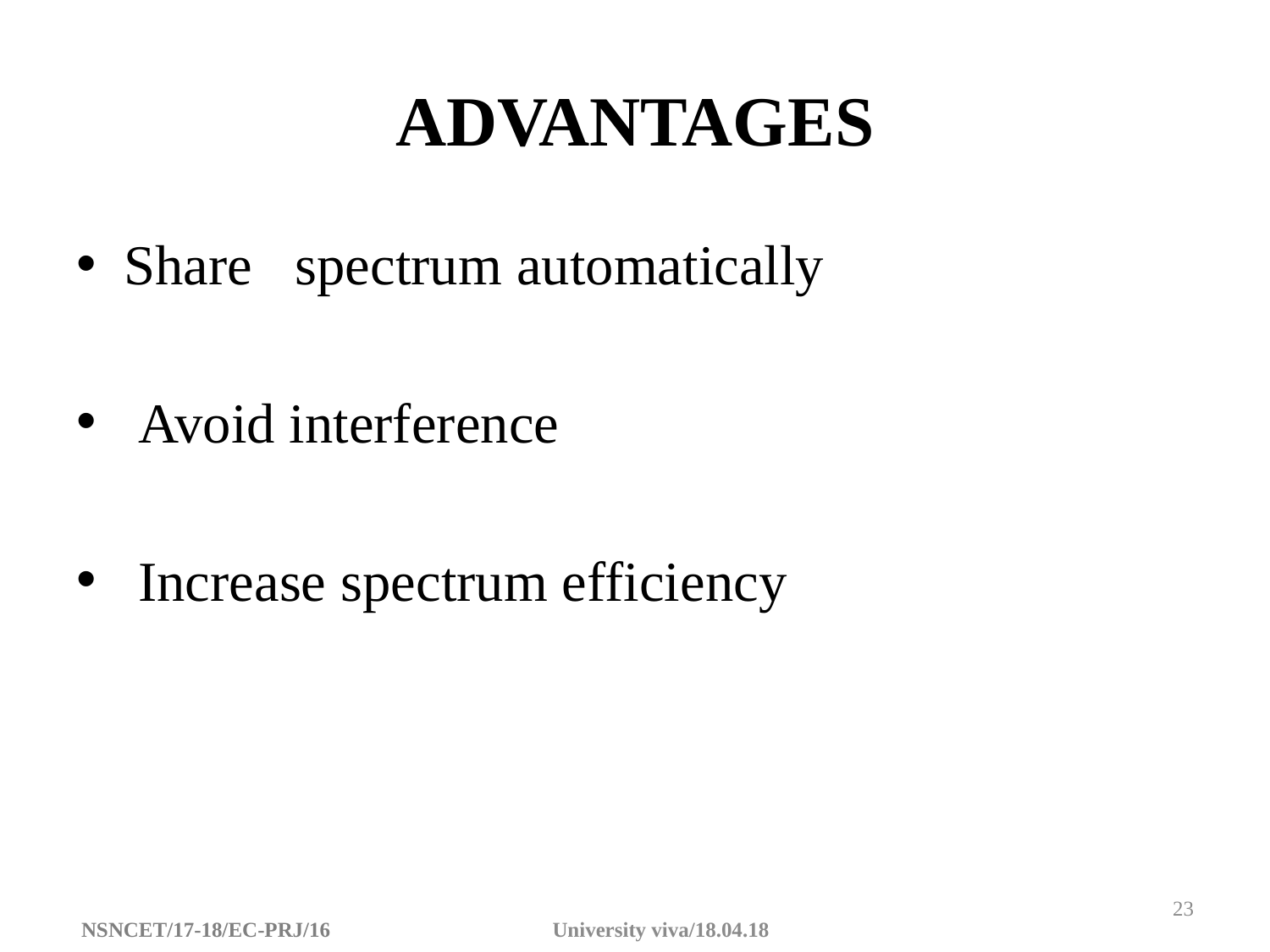

# ADVANTAGES
Share   spectrum automatically

 Avoid interference

 Increase spectrum efficiency

23
NSNCET/17-18/EC-PRJ/16                                          University viva/18.04.18